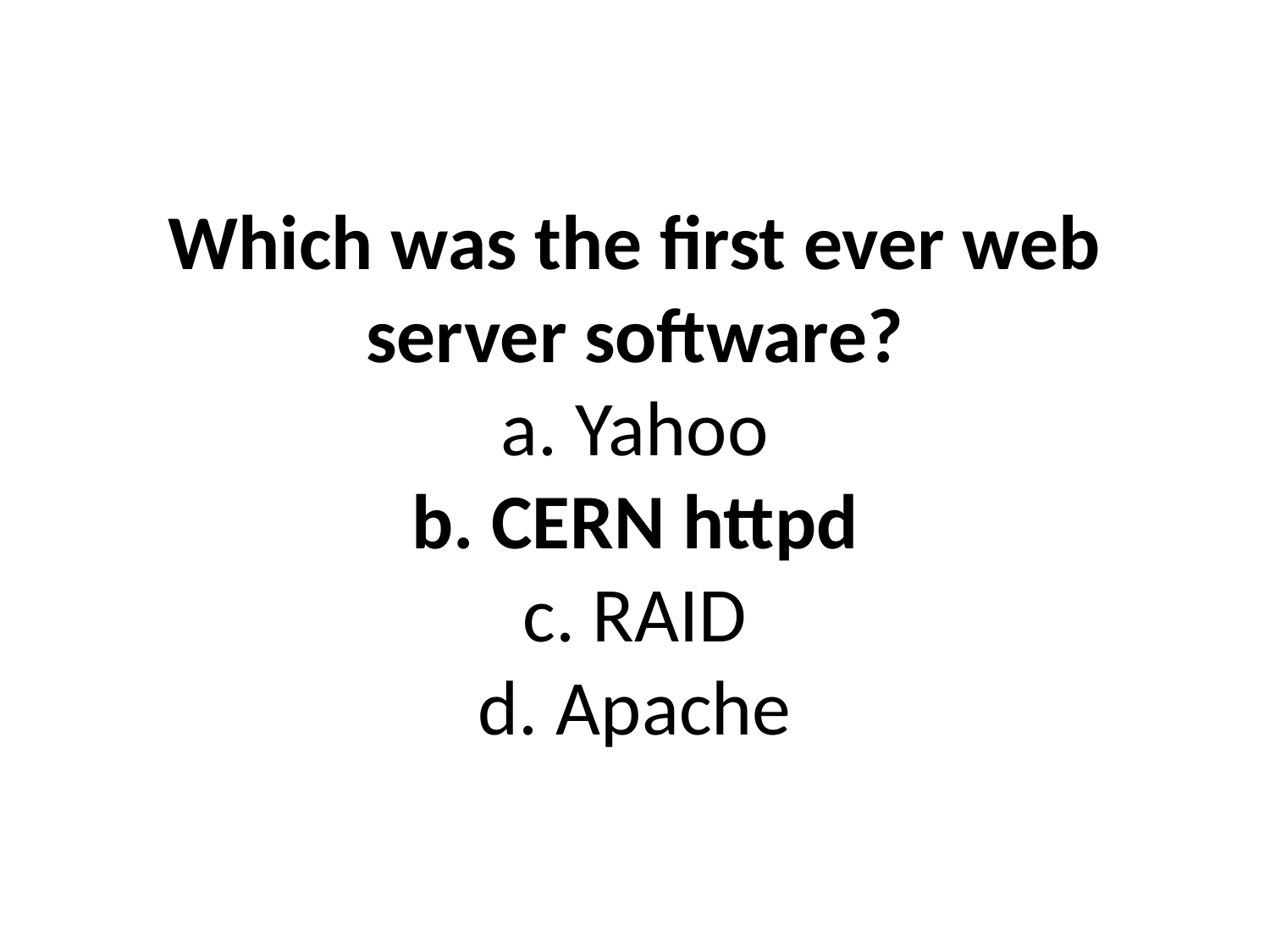

# Which was the first ever web server software? a. Yahoo b. CERN httpd c. RAID d. Apache